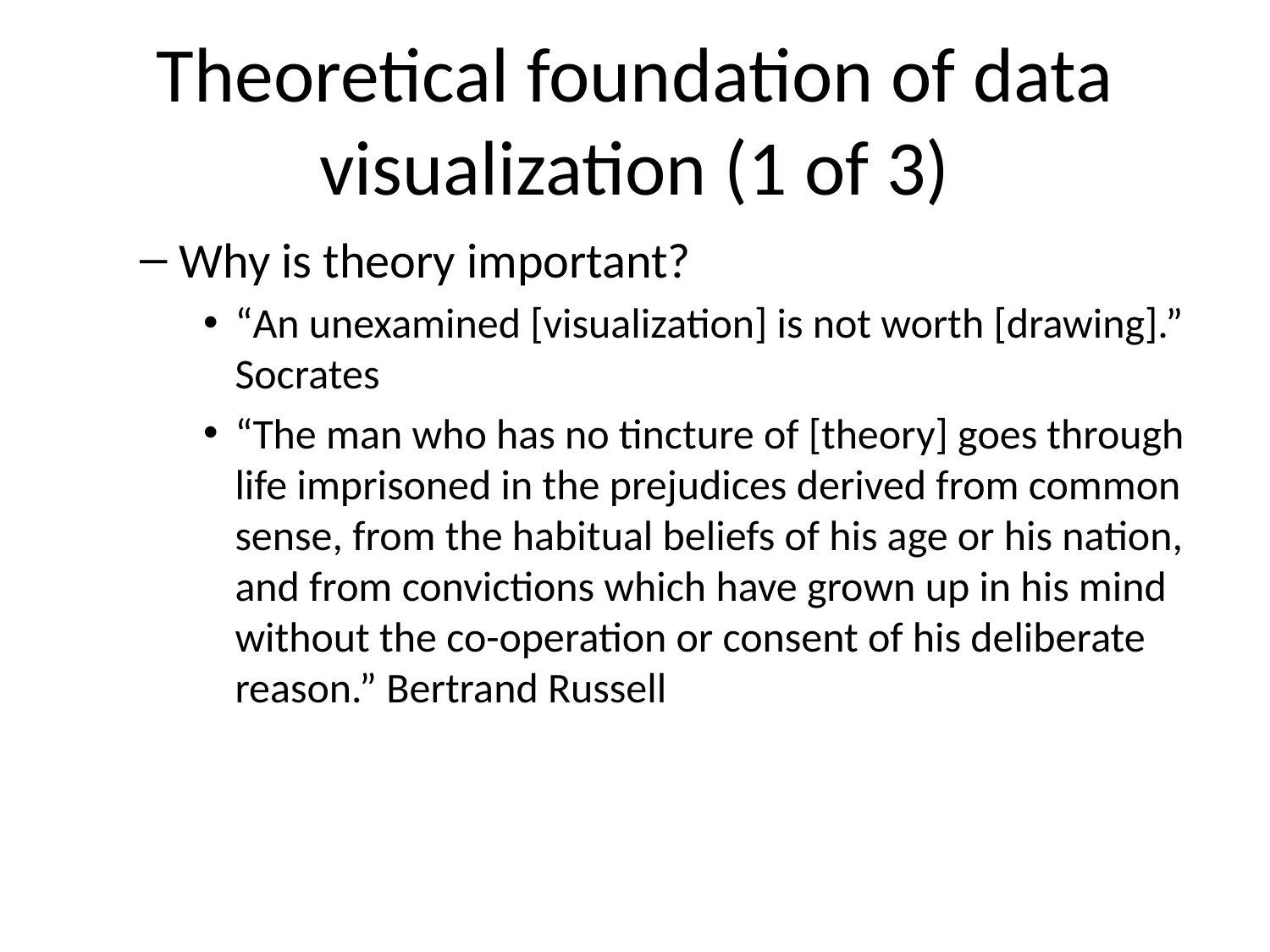

# Theoretical foundation of data visualization (1 of 3)
Why is theory important?
“An unexamined [visualization] is not worth [drawing].” Socrates
“The man who has no tincture of [theory] goes through life imprisoned in the prejudices derived from common sense, from the habitual beliefs of his age or his nation, and from convictions which have grown up in his mind without the co-operation or consent of his deliberate reason.” Bertrand Russell